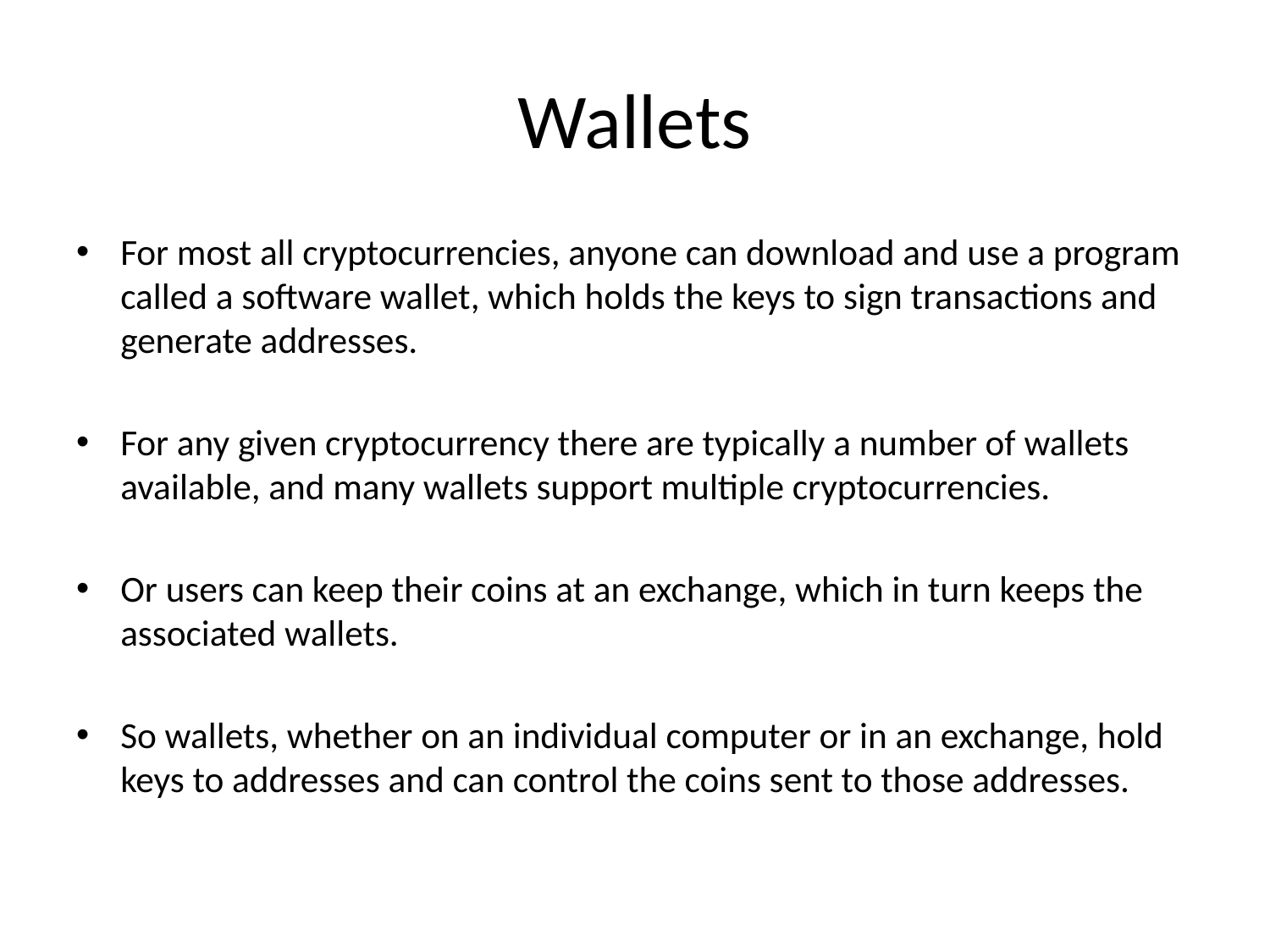

# Wallets
For most all cryptocurrencies, anyone can download and use a program called a software wallet, which holds the keys to sign transactions and generate addresses.

For any given cryptocurrency there are typically a number of wallets available, and many wallets support multiple cryptocurrencies.

Or users can keep their coins at an exchange, which in turn keeps the associated wallets.

So wallets, whether on an individual computer or in an exchange, hold keys to addresses and can control the coins sent to those addresses.